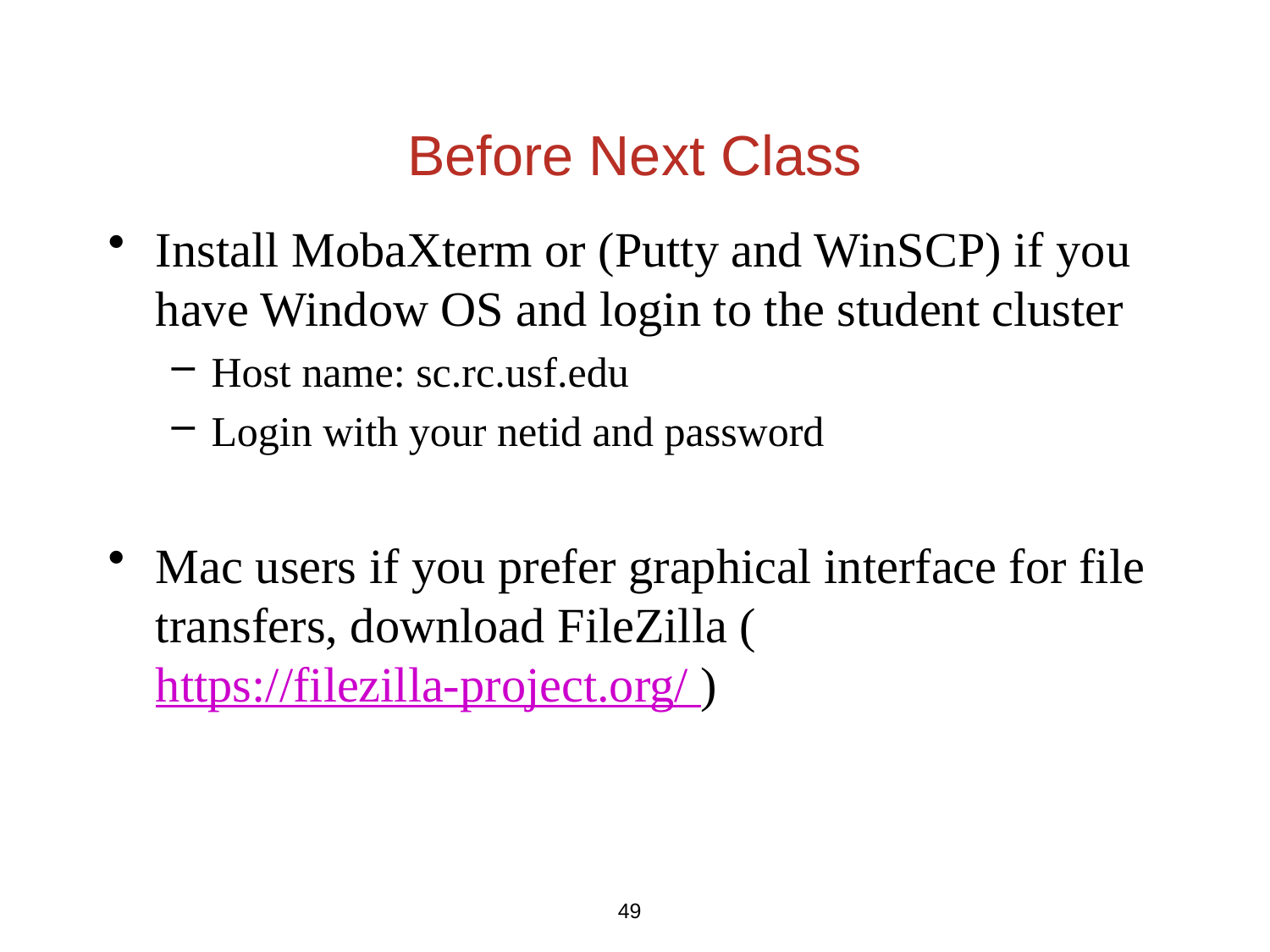

# Before Next Class
Install MobaXterm or (Putty and WinSCP) if you have Window OS and login to the student cluster
Host name: sc.rc.usf.edu
Login with your netid and password

Mac users if you prefer graphical interface for file transfers, download FileZilla (https://filezilla-project.org/ )

49